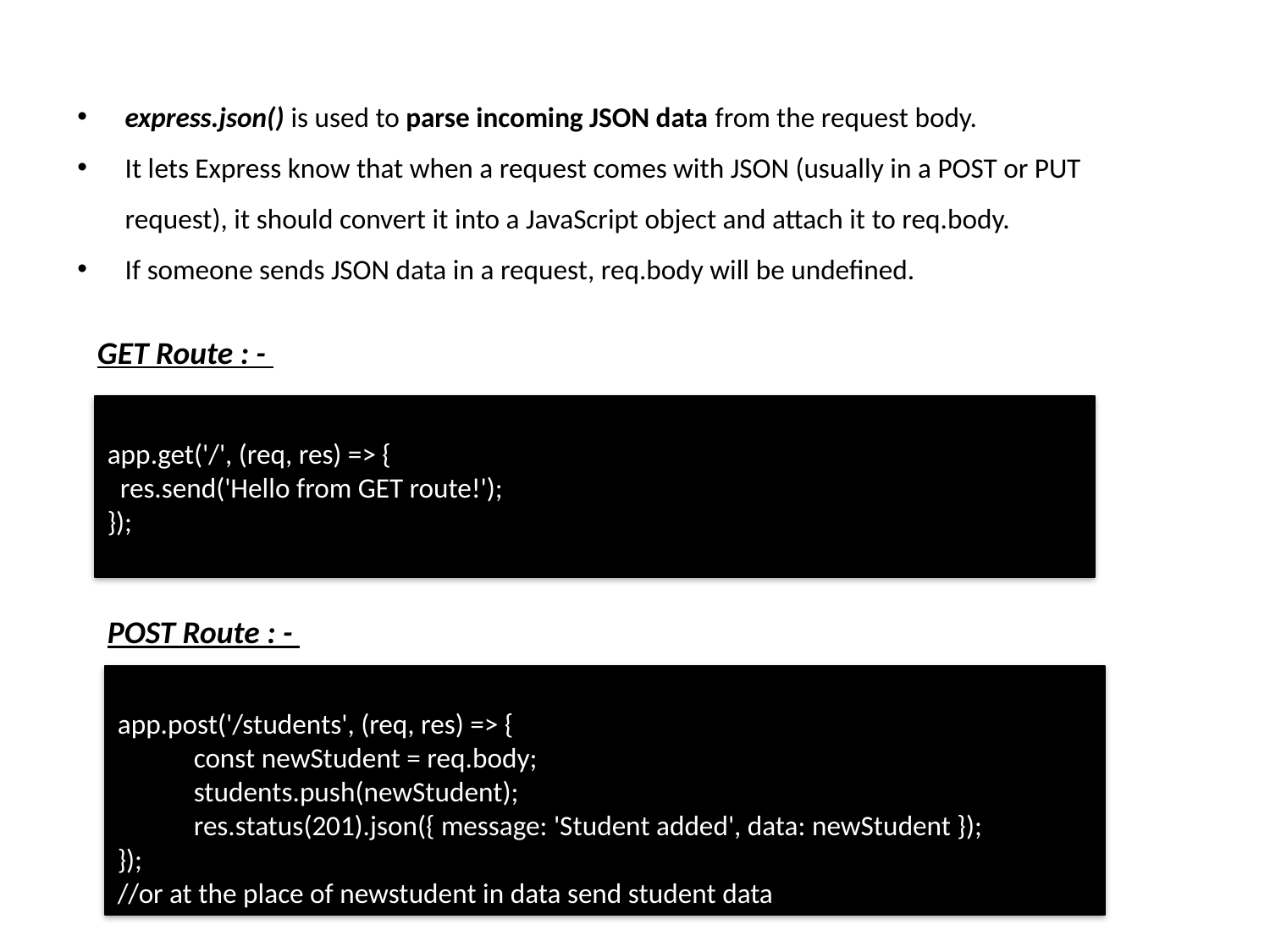

express.json() is used to parse incoming JSON data from the request body.
It lets Express know that when a request comes with JSON (usually in a POST or PUT request), it should convert it into a JavaScript object and attach it to req.body.
If someone sends JSON data in a request, req.body will be undefined.
GET Route : -

app.get('/', (req, res) => {
  res.send('Hello from GET route!');
});

POST Route : -

app.post('/students', (req, res) => {
  const newStudent = req.body;
  students.push(newStudent);
  res.status(201).json({ message: 'Student added', data: newStudent });
});
//or at the place of newstudent in data send student data